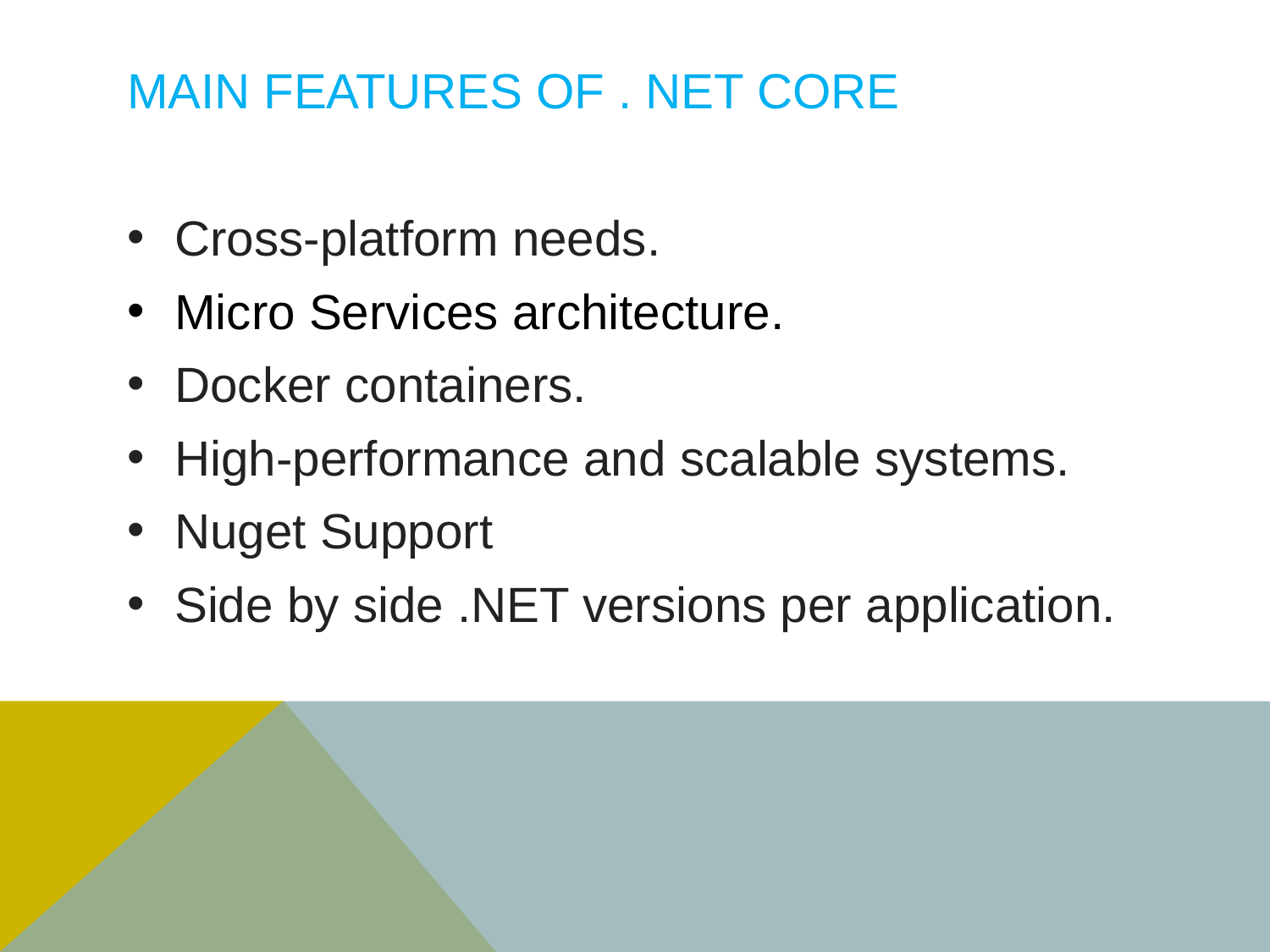

# Main Features of . Net Core

Cross-platform needs.
Micro Services architecture.
Docker containers.
High-performance and scalable systems.
Nuget Support
Side by side .NET versions per application.